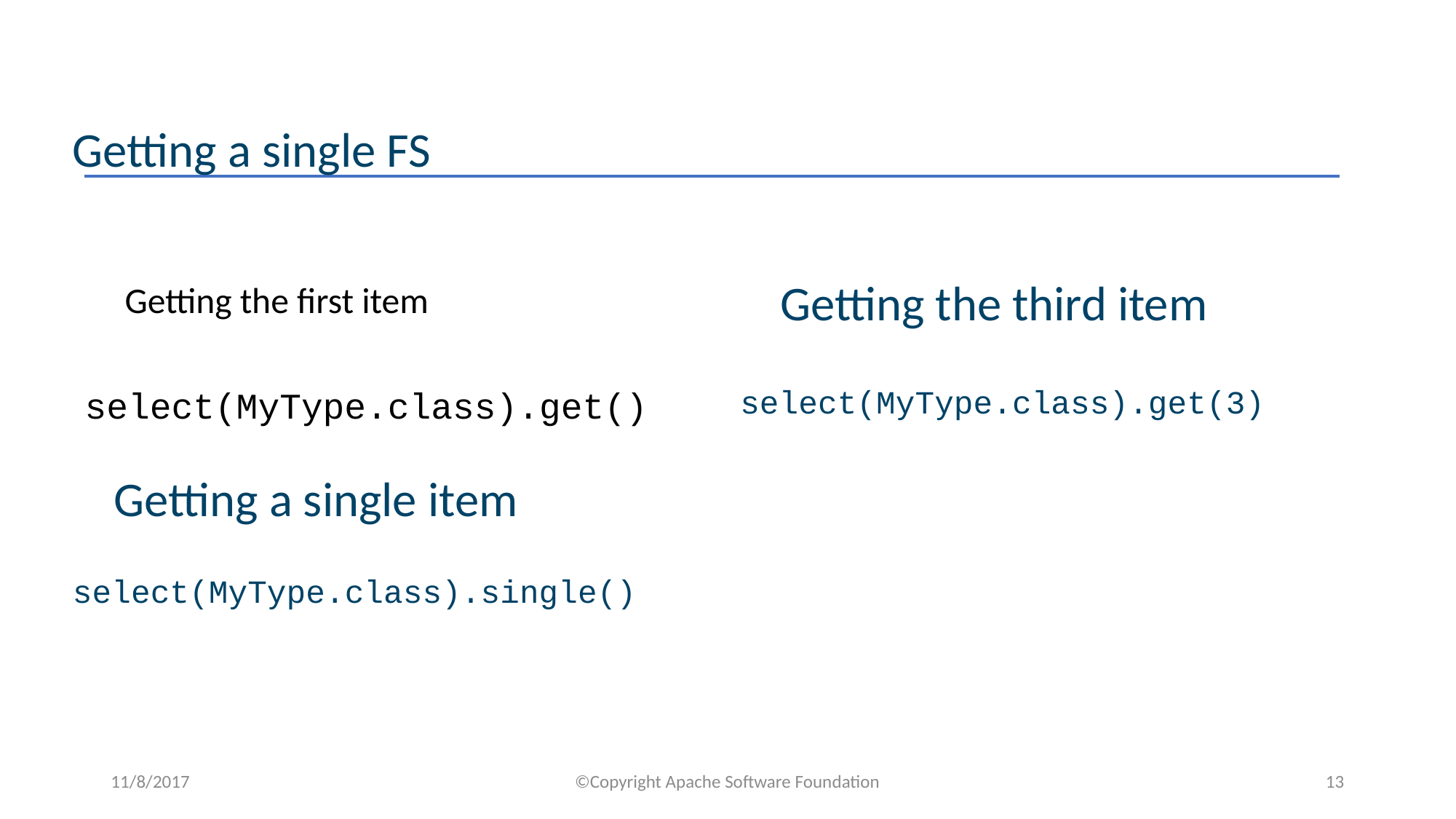

Getting a single FS
Getting the third item
# Getting the first item
select(MyType.class).get(3)
select(MyType.class).get()
Getting a single item
select(MyType.class).single()
11/8/2017
©Copyright Apache Software Foundation
13